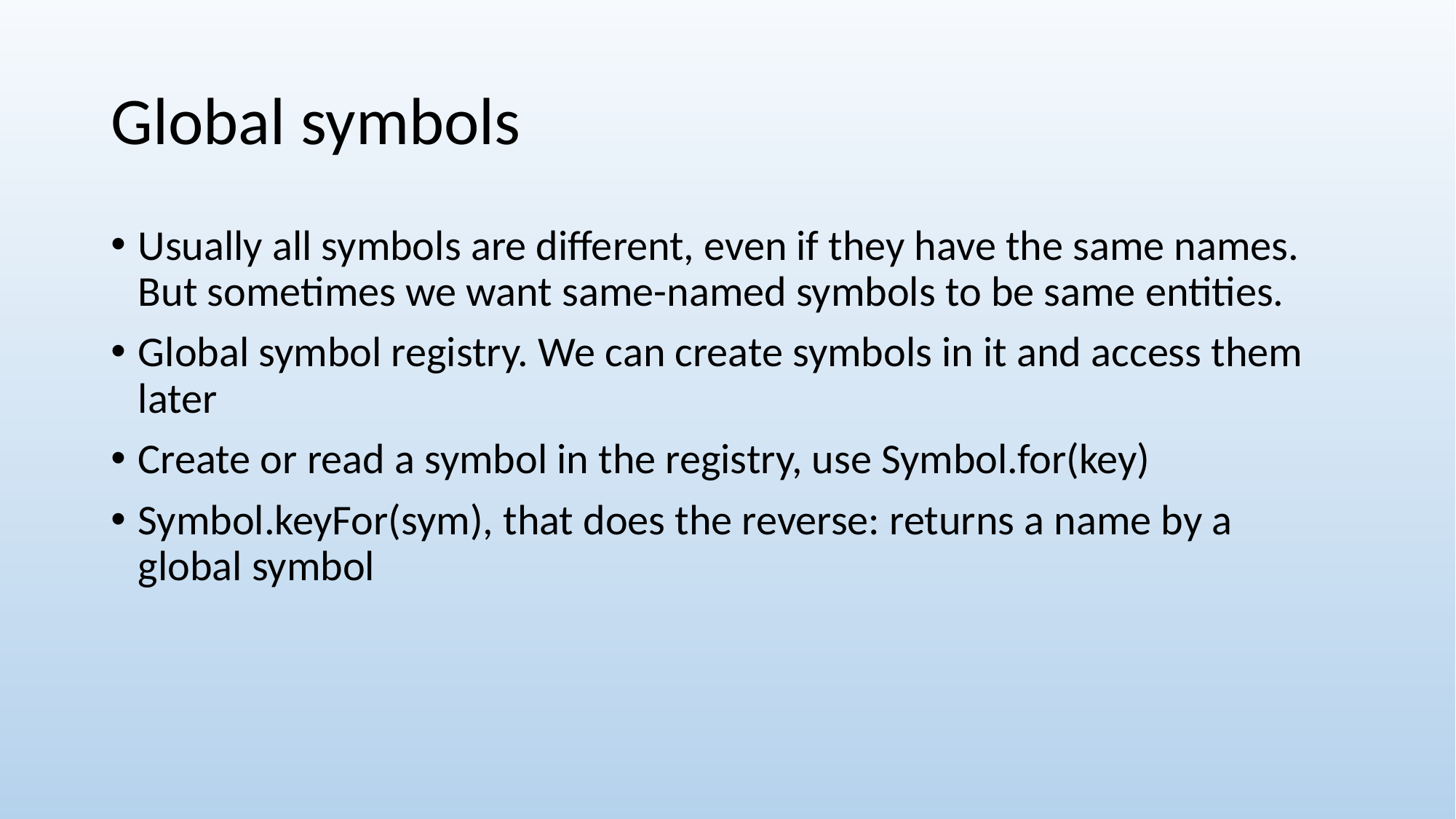

# Global symbols
Usually all symbols are different, even if they have the same names. But sometimes we want same-named symbols to be same entities.
Global symbol registry. We can create symbols in it and access them later
Create or read a symbol in the registry, use Symbol.for(key)
Symbol.keyFor(sym), that does the reverse: returns a name by a global symbol